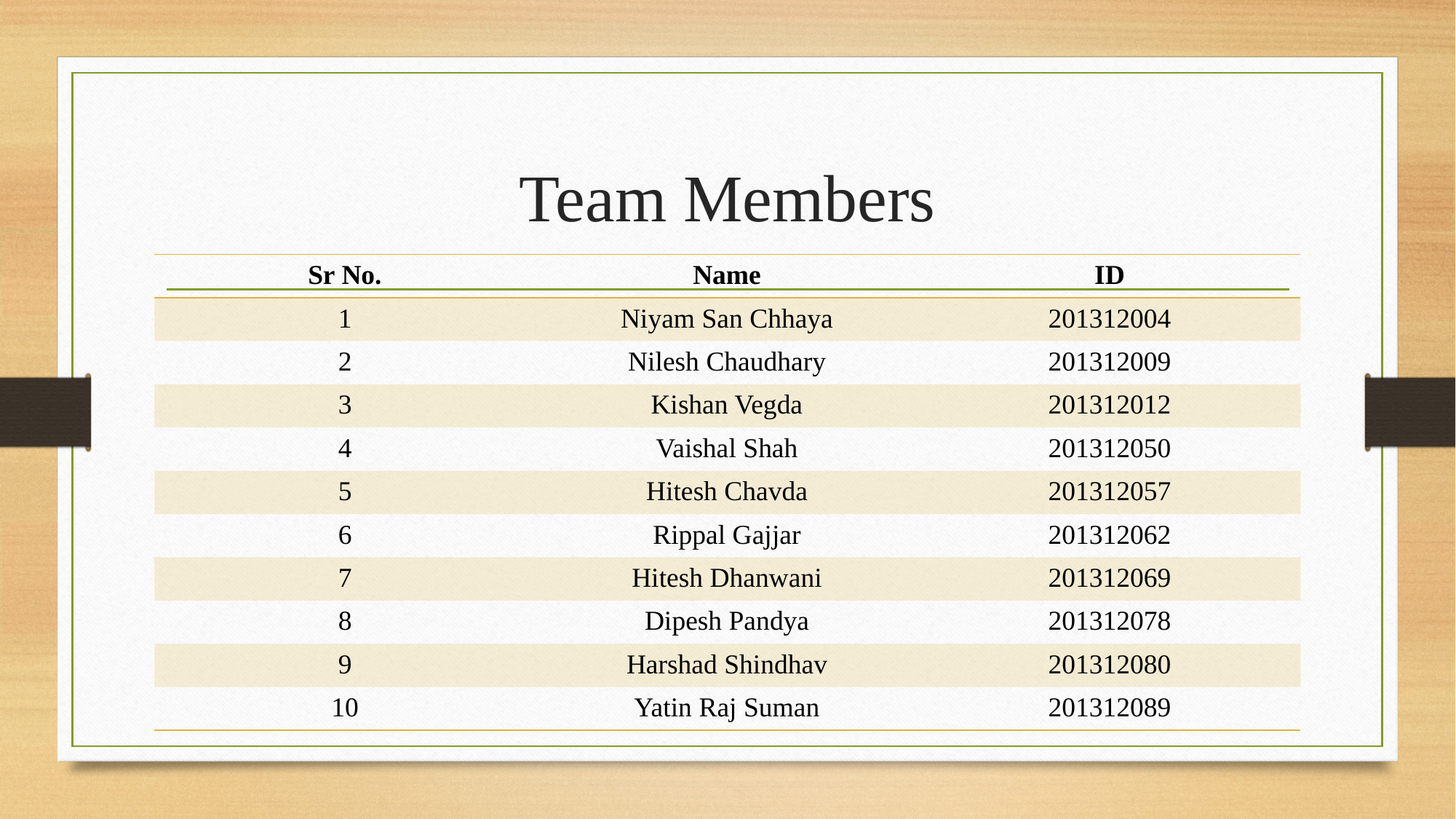

# Team Members
| Sr No. | Name | ID |
| --- | --- | --- |
| 1 | Niyam San Chhaya | 201312004 |
| 2 | Nilesh Chaudhary | 201312009 |
| 3 | Kishan Vegda | 201312012 |
| 4 | Vaishal Shah | 201312050 |
| 5 | Hitesh Chavda | 201312057 |
| 6 | Rippal Gajjar | 201312062 |
| 7 | Hitesh Dhanwani | 201312069 |
| 8 | Dipesh Pandya | 201312078 |
| 9 | Harshad Shindhav | 201312080 |
| 10 | Yatin Raj Suman | 201312089 |